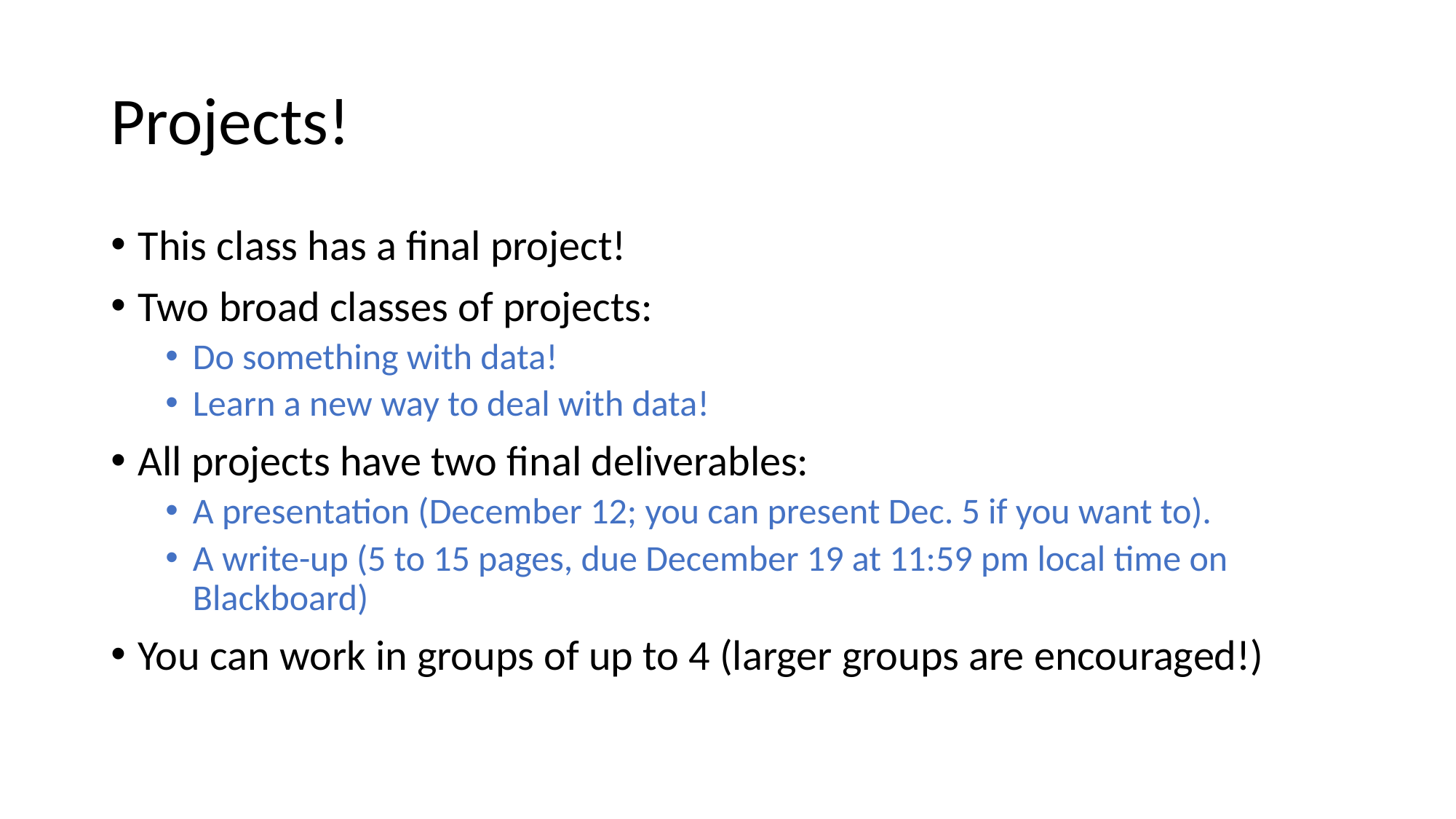

# Projects!
This class has a final project!
Two broad classes of projects:
Do something with data!
Learn a new way to deal with data!
All projects have two final deliverables:
A presentation (December 12; you can present Dec. 5 if you want to).
A write-up (5 to 15 pages, due December 19 at 11:59 pm local time on Blackboard)
You can work in groups of up to 4 (larger groups are encouraged!)